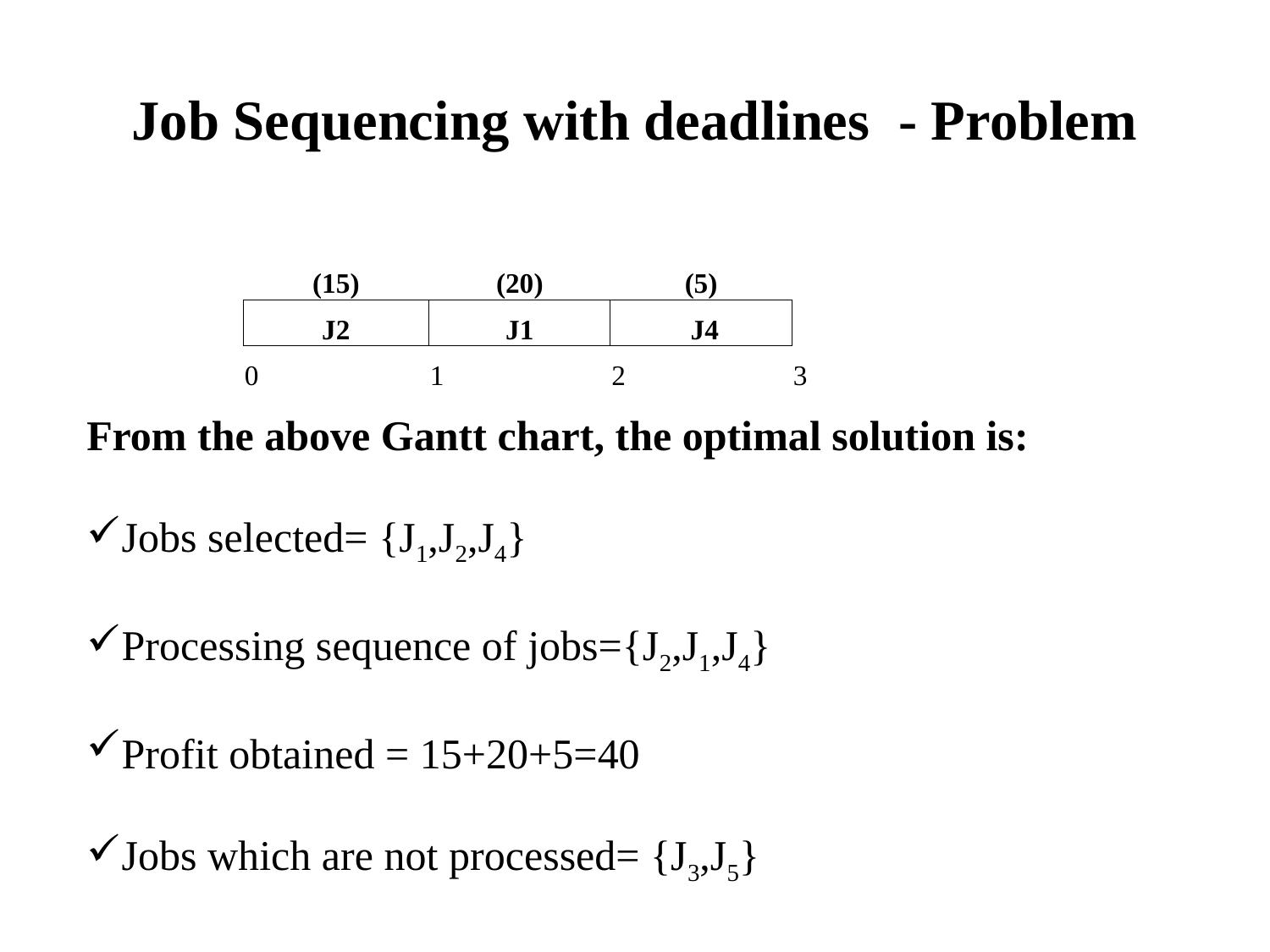

# Job Sequencing with deadlines  - Problem
| (15) | (20) | (5) |  |
| --- | --- | --- | --- |
| J2 | J1 | J4 |  |
| 0 | 1 | 2 | 3 |
From the above Gantt chart, the optimal solution is:

Jobs selected= {J1,J2,J4}

Processing sequence of jobs={J2,J1,J4}

Profit obtained = 15+20+5=40

Jobs which are not processed= {J3,J5}